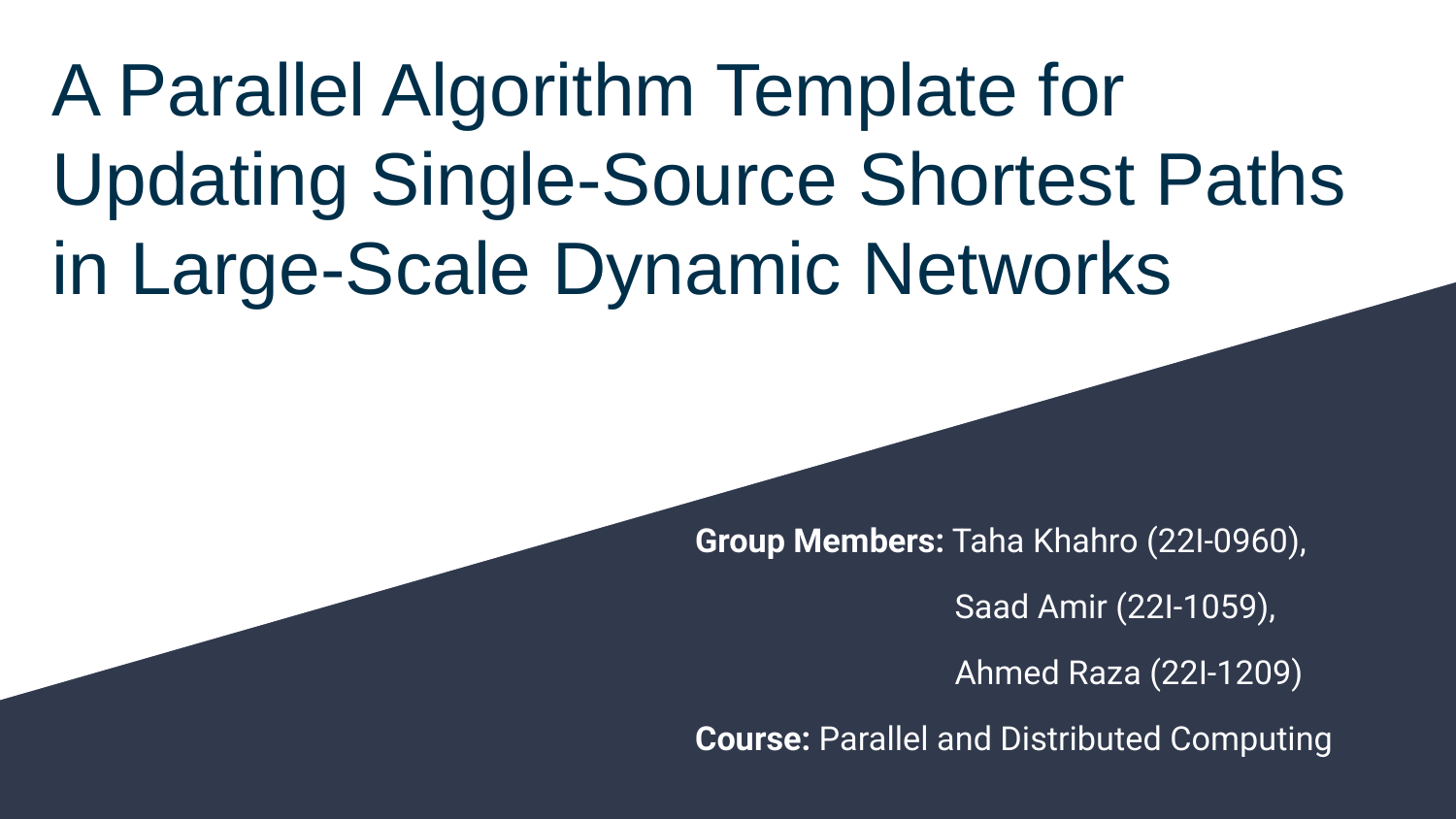

# A Parallel Algorithm Template for Updating Single-Source Shortest Paths in Large-Scale Dynamic Networks
Group Members: Taha Khahro (22I-0960),
     Saad Amir (22I-1059),
     Ahmed Raza (22I-1209)
Course: Parallel and Distributed Computing